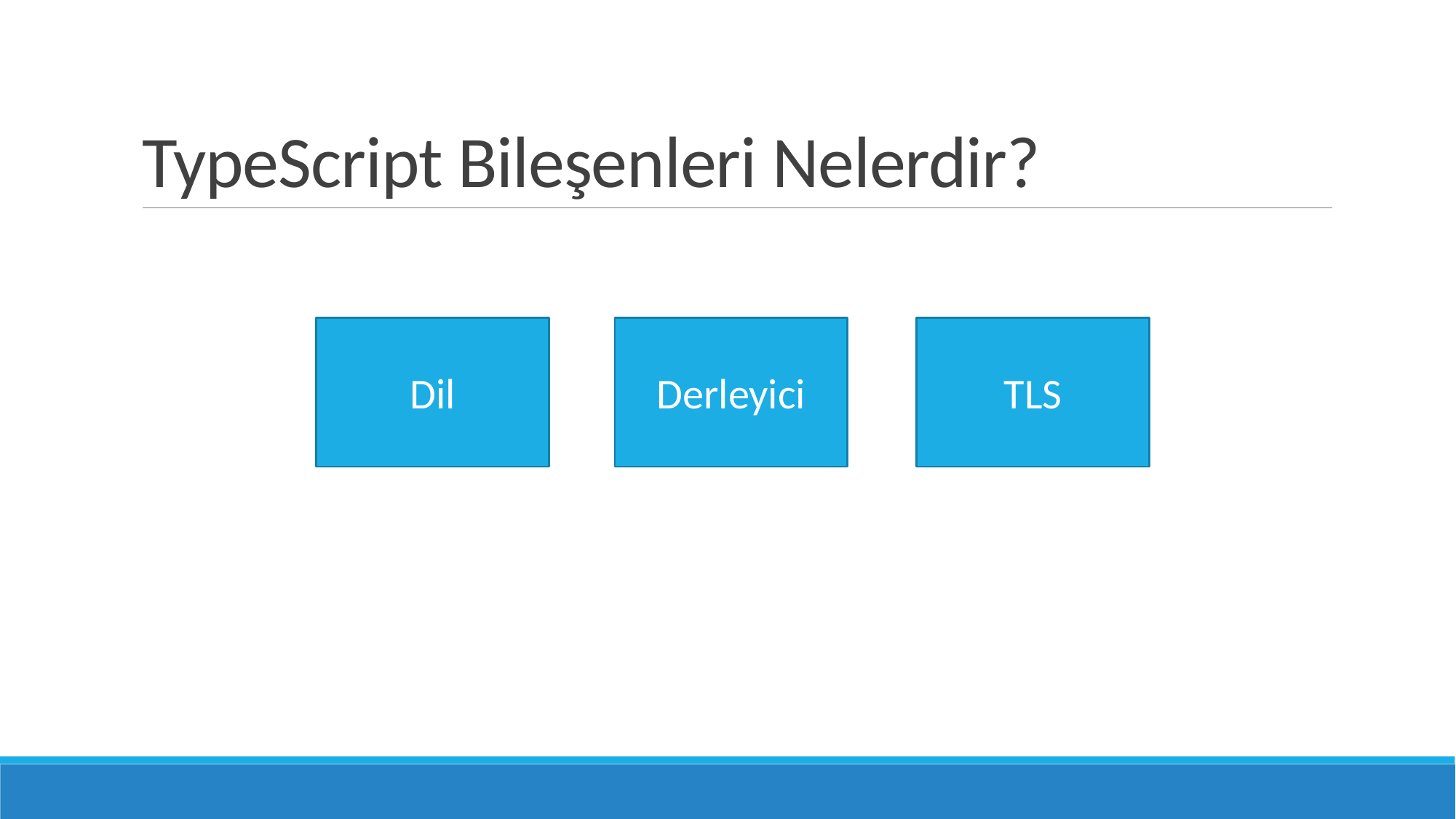

# TypeScript Bileşenleri Nelerdir?

TLS
Derleyici
Dil